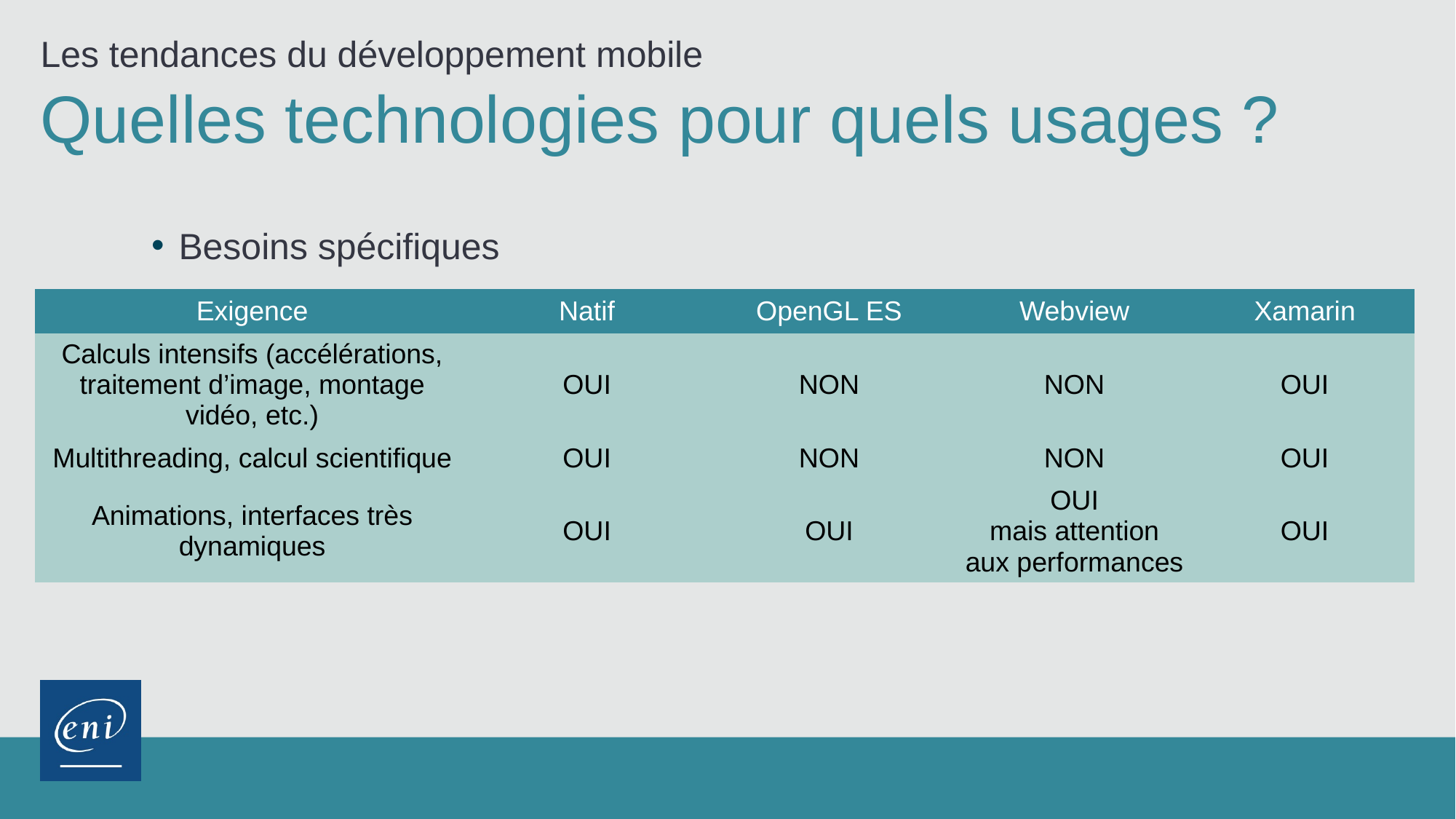

Les tendances du développement mobile
Quelles technologies pour quels usages ?
Besoins spécifiques
| Exigence | Natif | OpenGL ES | Webview | Xamarin |
| --- | --- | --- | --- | --- |
| Calculs intensifs (accélérations, traitement d’image, montage vidéo, etc.) | OUI | NON | NON | OUI |
| Multithreading, calcul scientifique | OUI | NON | NON | OUI |
| Animations, interfaces très dynamiques | OUI | OUI | OUI mais attention aux performances | OUI |